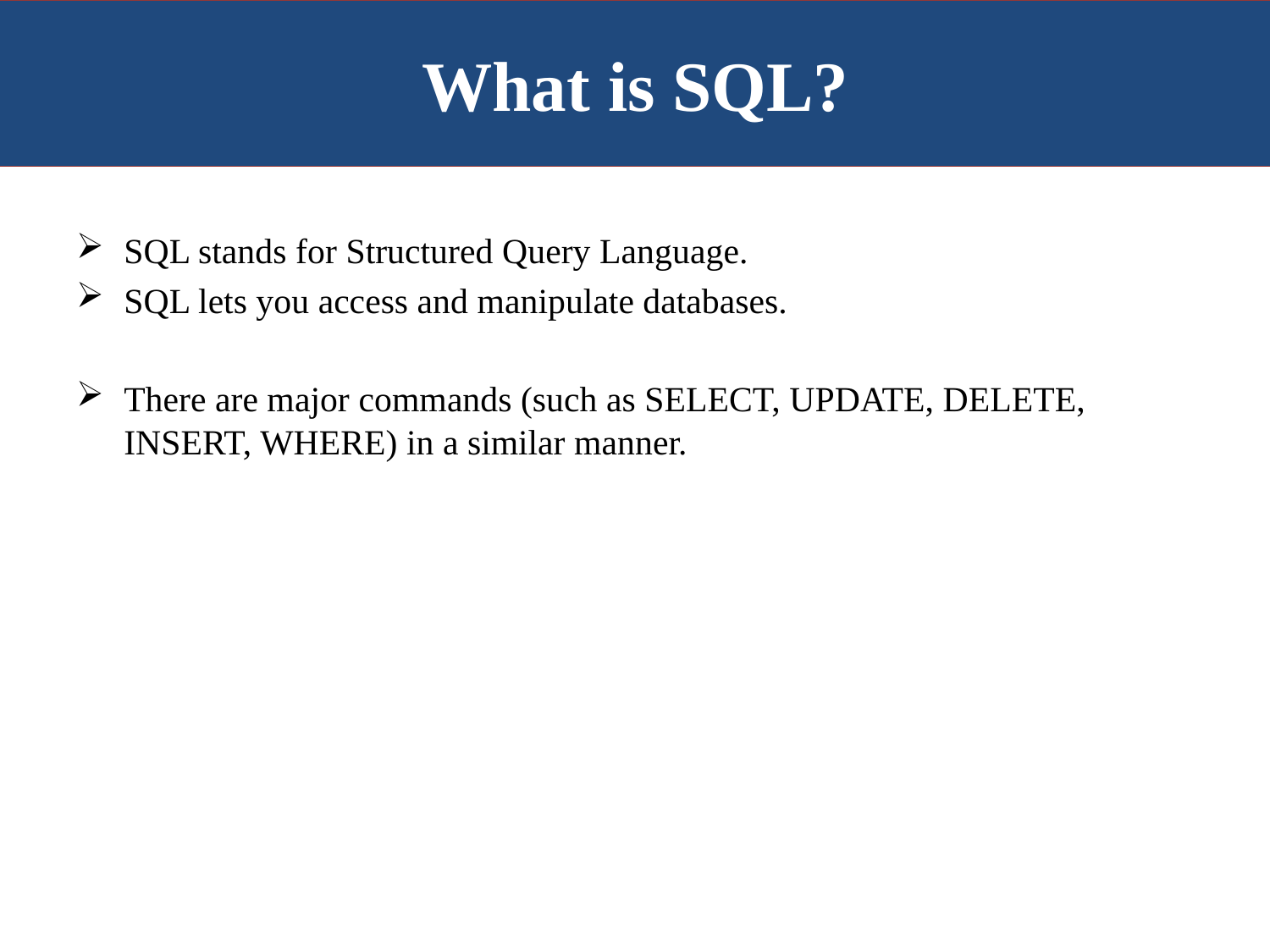

# What is SQL?
SQL stands for Structured Query Language.
SQL lets you access and manipulate databases.

There are major commands (such as SELECT, UPDATE, DELETE, INSERT, WHERE) in a similar manner.